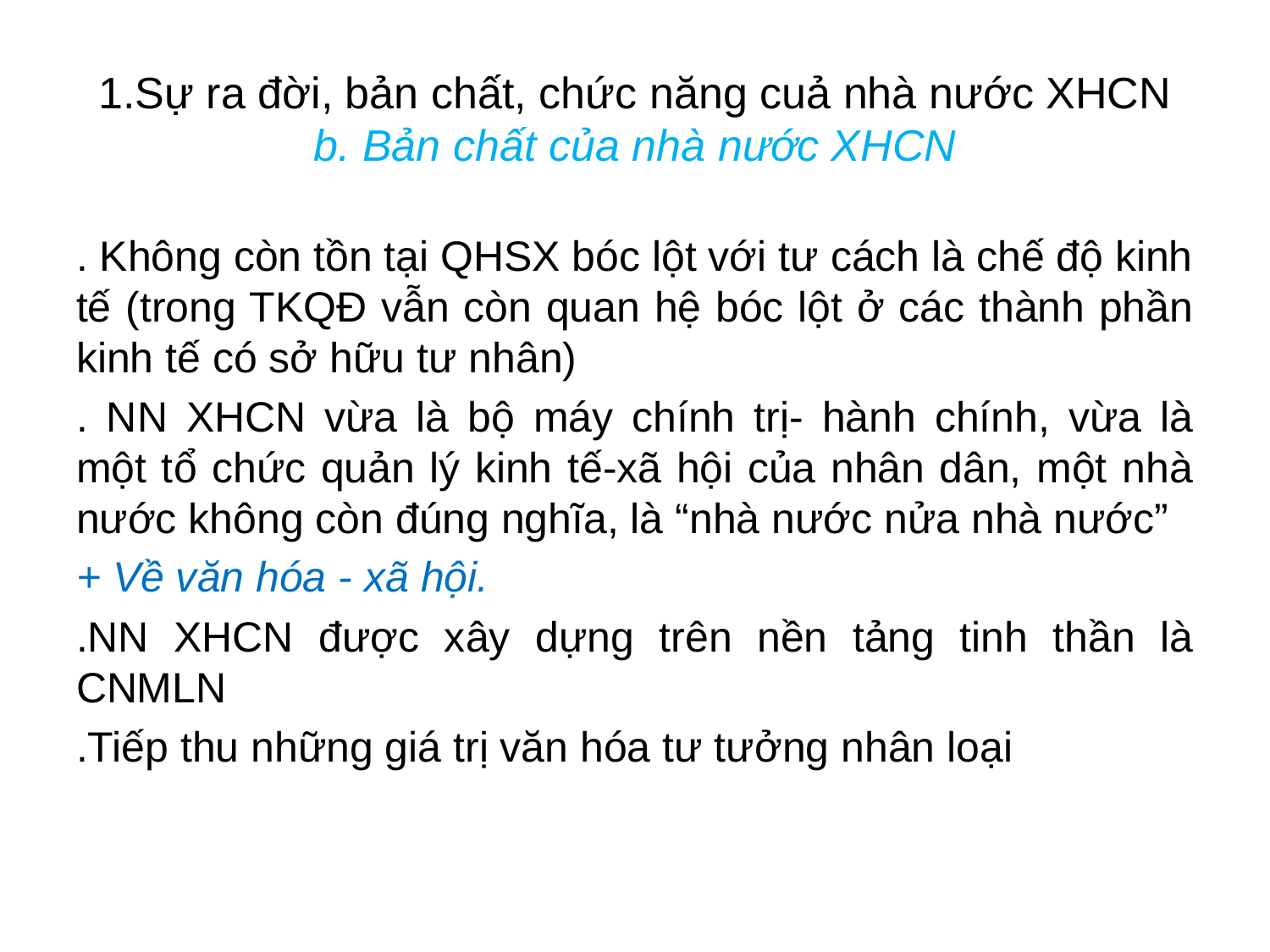

# 1.Sự ra đời, bản chất, chức năng cuả nhà nước XHCN b. Bản chất của nhà nước XHCN
. Không còn tồn tại QHSX bóc lột với tư cách là chế độ kinh tế (trong TKQĐ vẫn còn quan hệ bóc lột ở các thành phần kinh tế có sở hữu tư nhân)
. NN XHCN vừa là bộ máy chính trị- hành chính, vừa là một tổ chức quản lý kinh tế-xã hội của nhân dân, một nhà nước không còn đúng nghĩa, là “nhà nước nửa nhà nước”
+ Về văn hóa - xã hội.
.NN XHCN được xây dựng trên nền tảng tinh thần là CNMLN
.Tiếp thu những giá trị văn hóa tư tưởng nhân loại